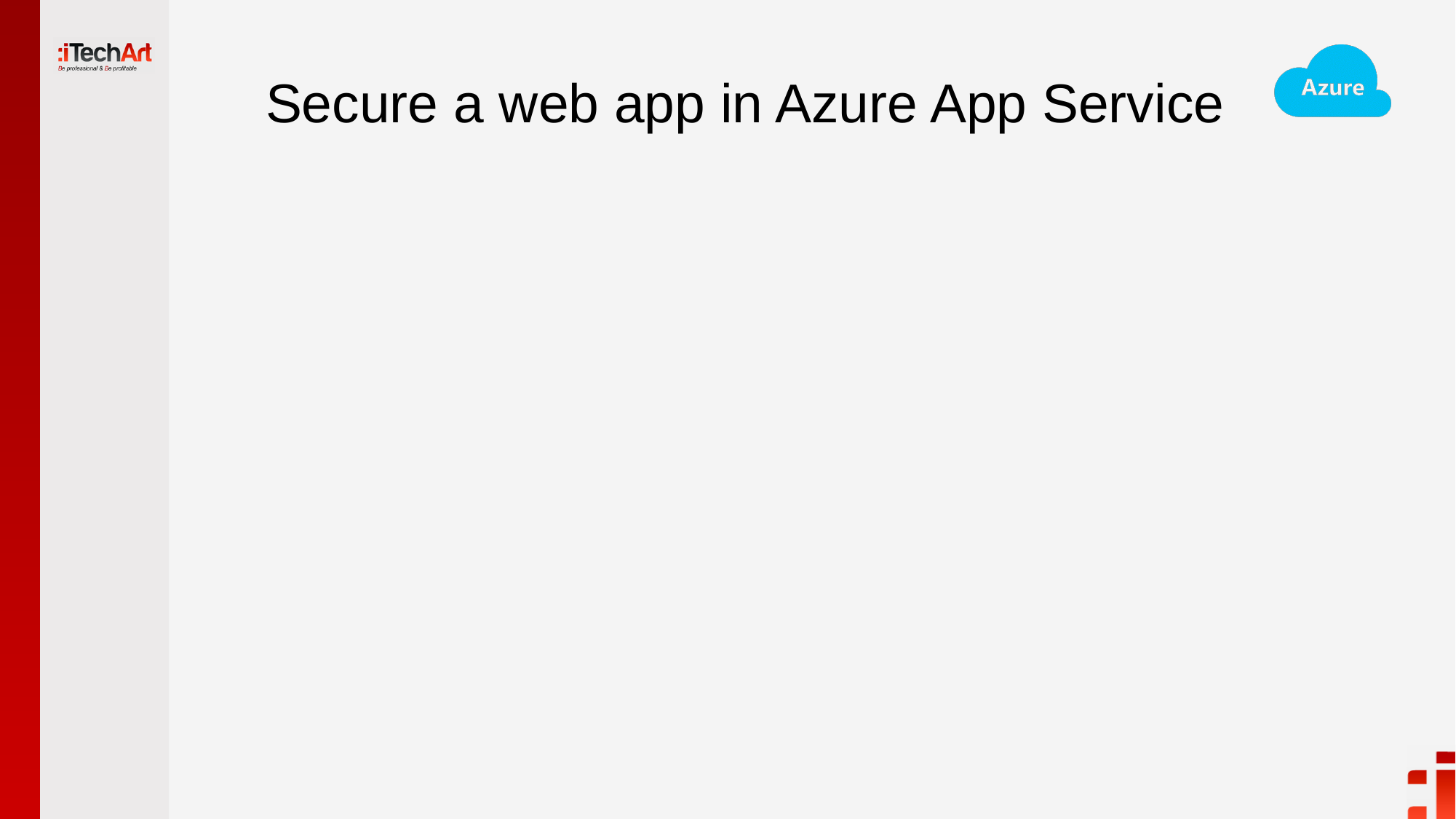

# Secure a web app in Azure App Service